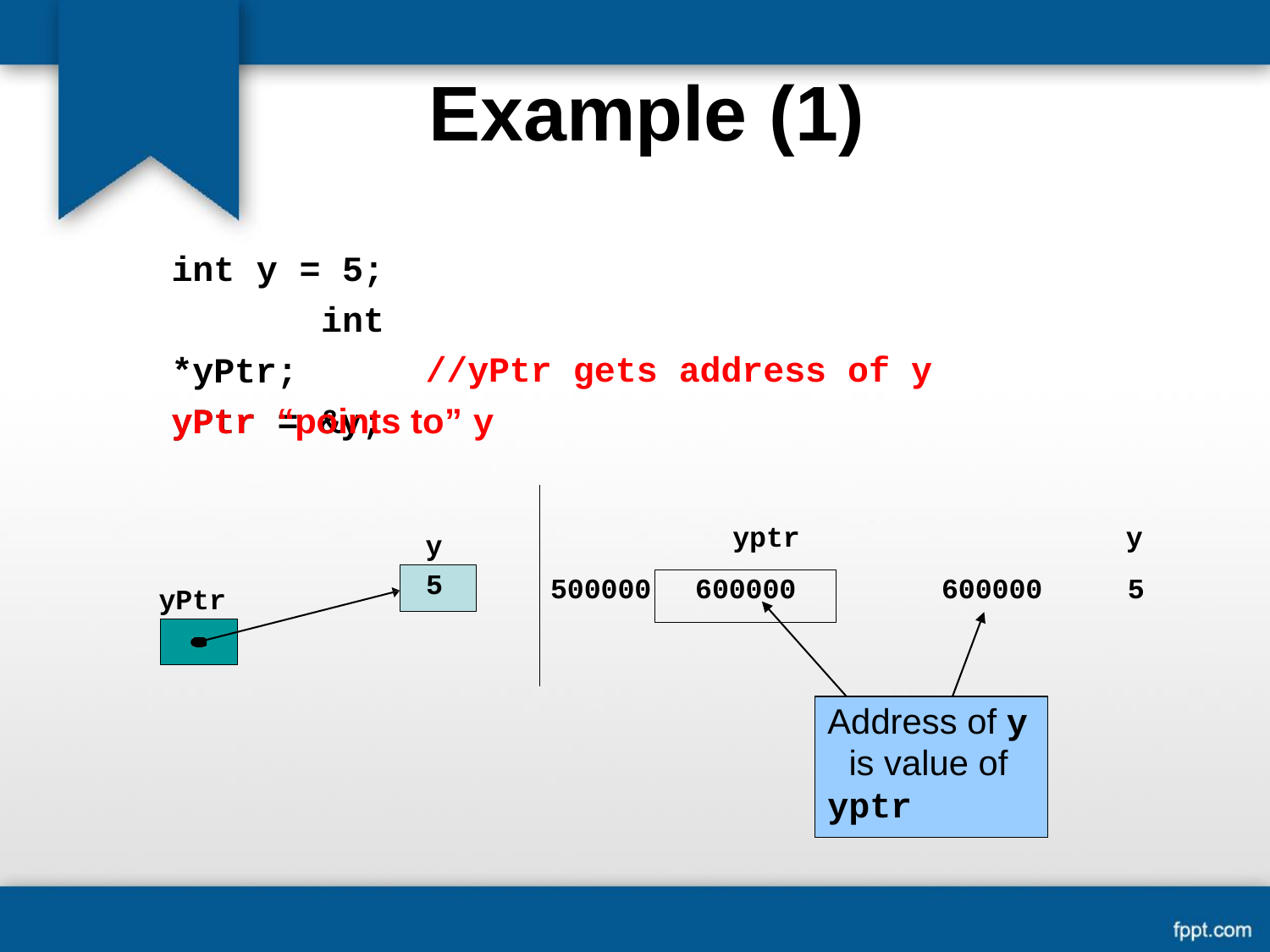

# Example (1)
int y = 5;  int *yPtr;  yPtr = &y;
//yPtr gets address of y
yPtr “points to”	y

yptr
y
y

5
500000	600000
600000	5

yPtr

Address of y  is value of  yptr